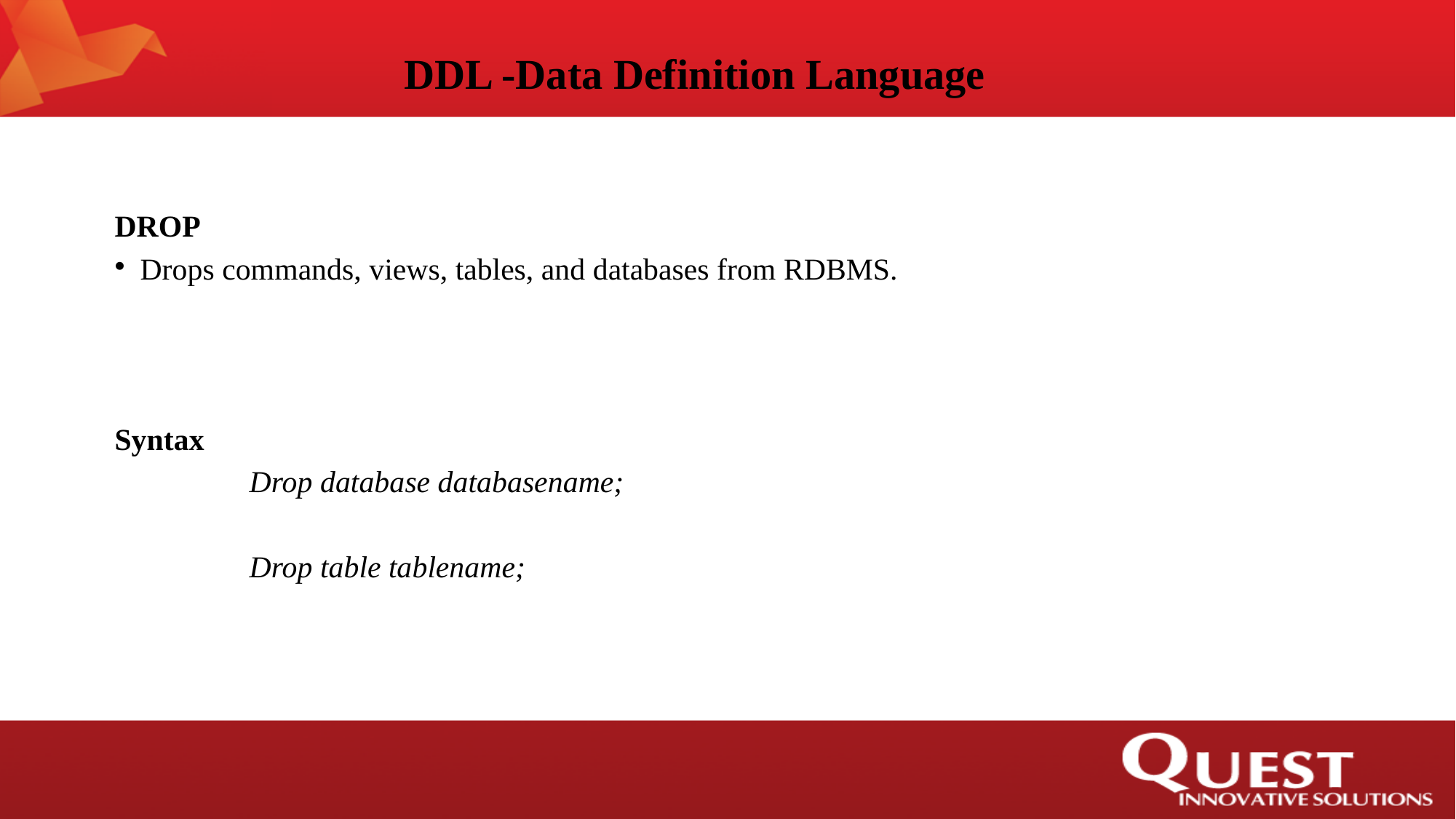

DDL -Data Definition Language

DROP
Drops commands, views, tables, and databases from RDBMS.

Syntax
		Drop database databasename;

		Drop table tablename;